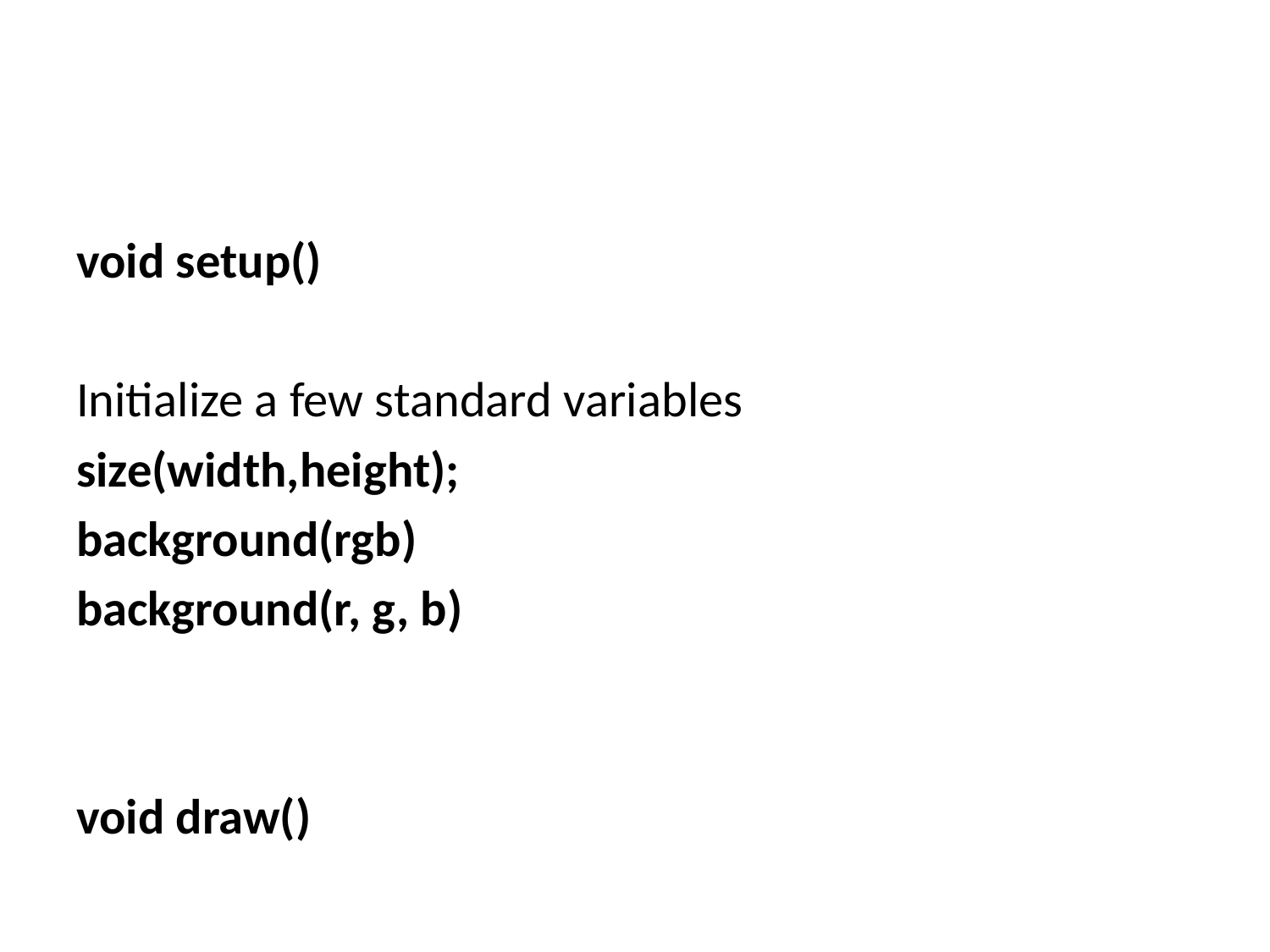

#
void setup()

Initialize a few standard variables
size(width,height);
background(rgb)
background(r, g, b)

void draw()